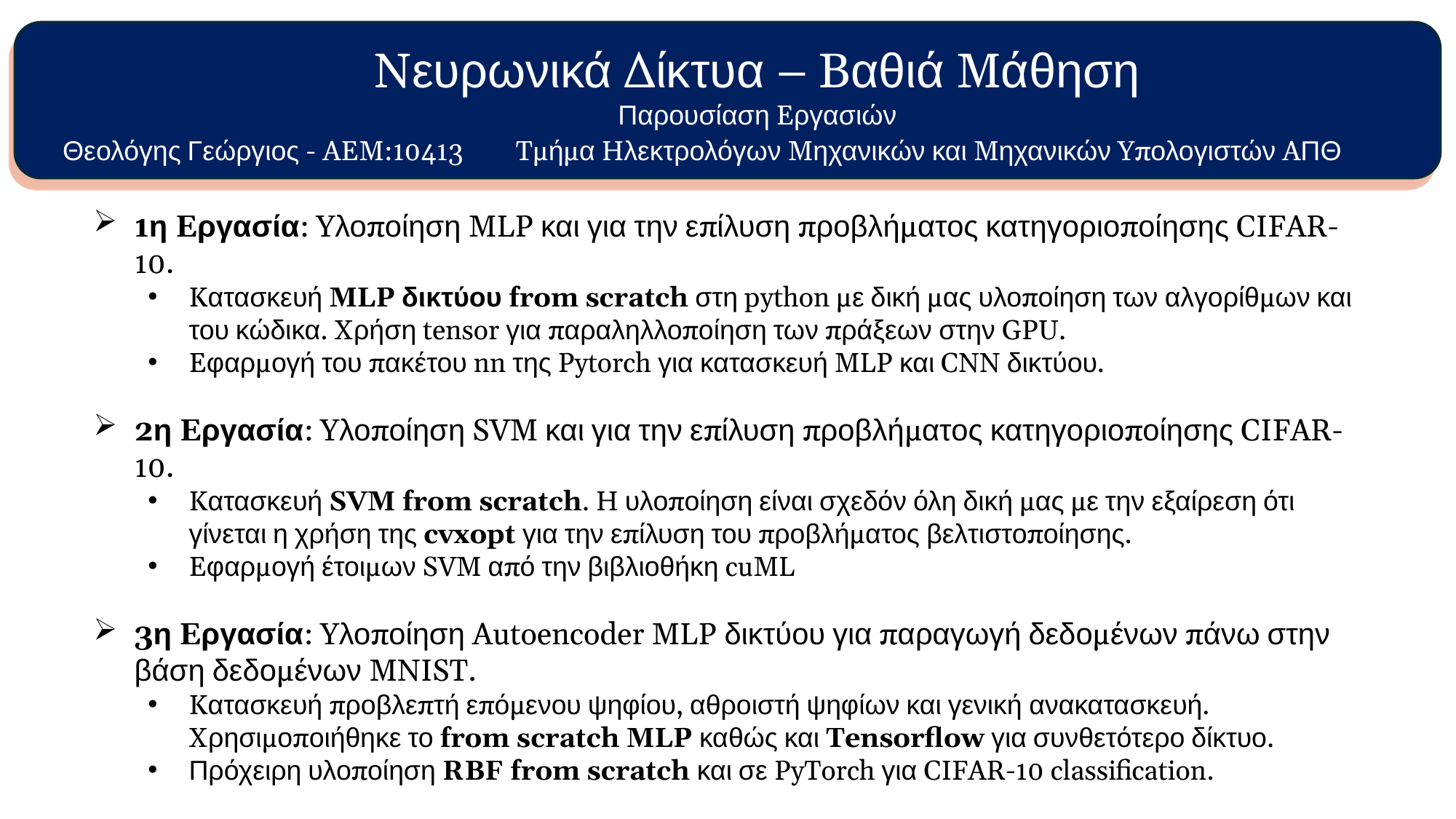

Νευρωνικά Δίκτυα – Βαθιά Μάθηση
Παρουσίαση Εργασιών
 Θεολόγης Γεώργιος - ΑΕΜ:10413        Τμήμα Ηλεκτρολόγων Μηχανικών και Μηχανικών Υπολογιστών ΑΠΘ
1η Εργασία: Υλοποίηση MLP και για την επίλυση προβλήματος κατηγοριοποίησης CIFAR-10.
Κατασκευή MLP δικτύου from scratch στη python με δική μας υλοποίηση των αλγορίθμων και του κώδικα. Χρήση tensor για παραληλλοποίηση των πράξεων στην GPU.
Εφαρμογή του πακέτου nn της Pytorch για κατασκευή MLP και CNN δικτύου.

2η Εργασία: Υλοποίηση SVM και για την επίλυση προβλήματος κατηγοριοποίησης CIFAR-10.
Κατασκευή SVM from scratch. Η υλοποίηση είναι σχεδόν όλη δική μας με την εξαίρεση ότι γίνεται η χρήση της cvxopt για την επίλυση του προβλήματος βελτιστοποίησης.
Εφαρμογή έτοιμων SVM από την βιβλιοθήκη cuML

3η Εργασία: Υλοποίηση Autoencoder MLP δικτύου για παραγωγή δεδομένων πάνω στην βάση δεδομένων MNIST.
Κατασκευή προβλεπτή επόμενου ψηφίου, αθροιστή ψηφίων και γενική ανακατασκευή. Χρησιμοποιήθηκε το from scratch MLP καθώς και Tensorflow για συνθετότερο δίκτυο.
Πρόχειρη υλοποίηση RBF from scratch και σε PyTorch για CIFAR-10 classification.